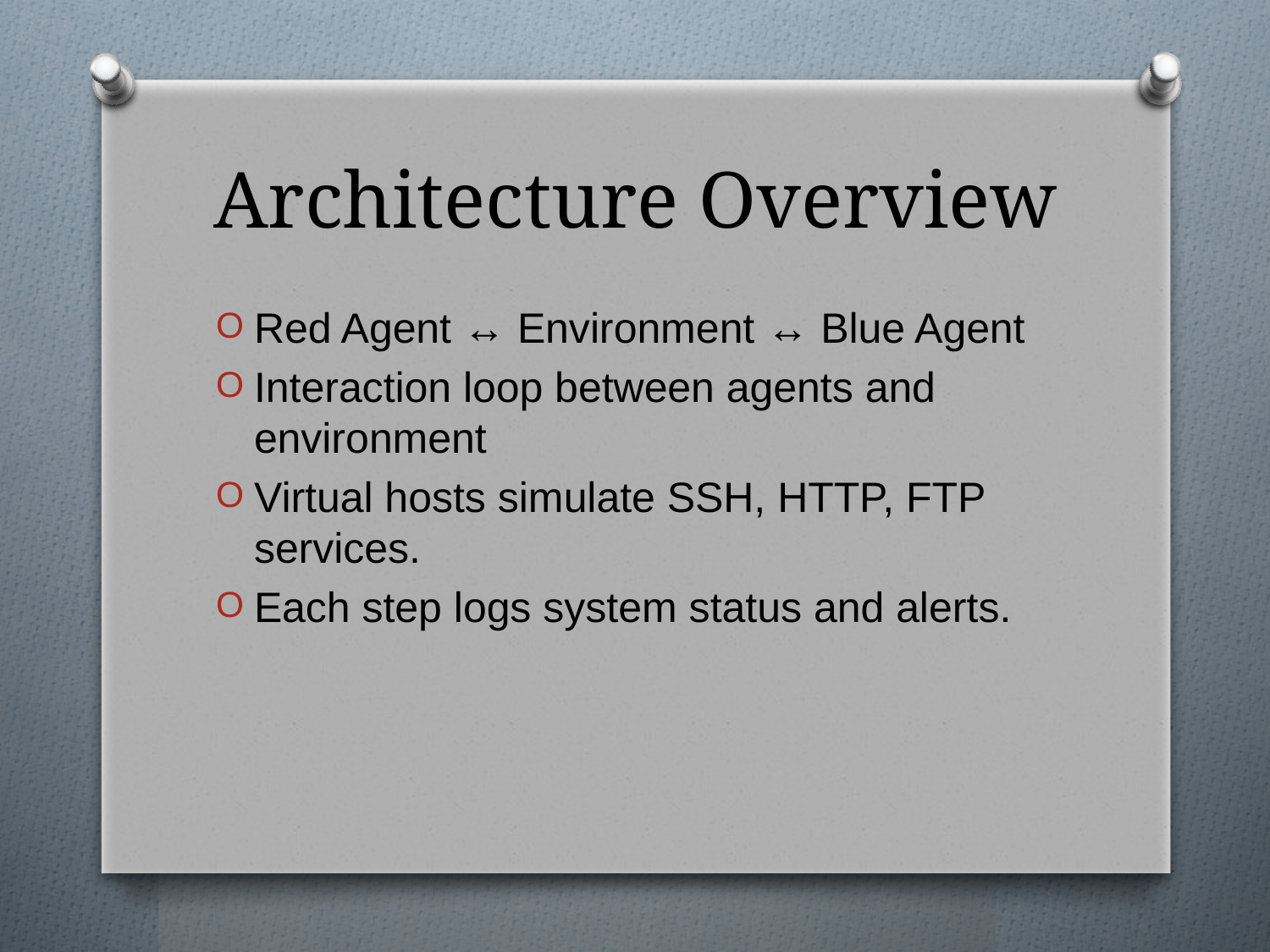

# Architecture Overview
Red Agent ↔ Environment ↔ Blue Agent
Interaction loop between agents and environment
Virtual hosts simulate SSH, HTTP, FTP services.
Each step logs system status and alerts.